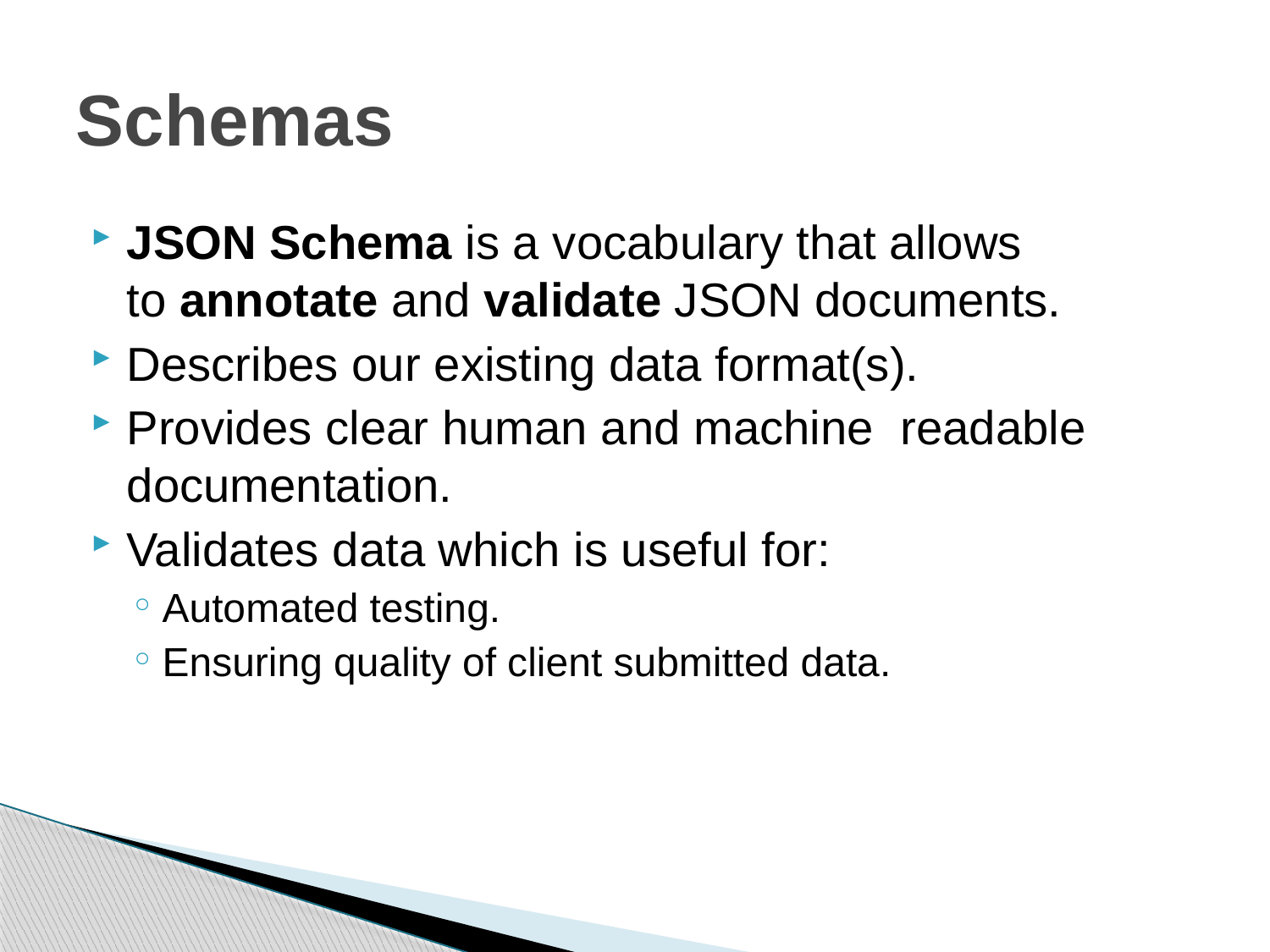

# Schemas
JSON Schema is a vocabulary that allows  to annotate and validate JSON documents.
Describes our existing data format(s).
Provides clear human and machine  readable documentation.
Validates data which is useful for:
Automated testing.
Ensuring quality of client submitted data.